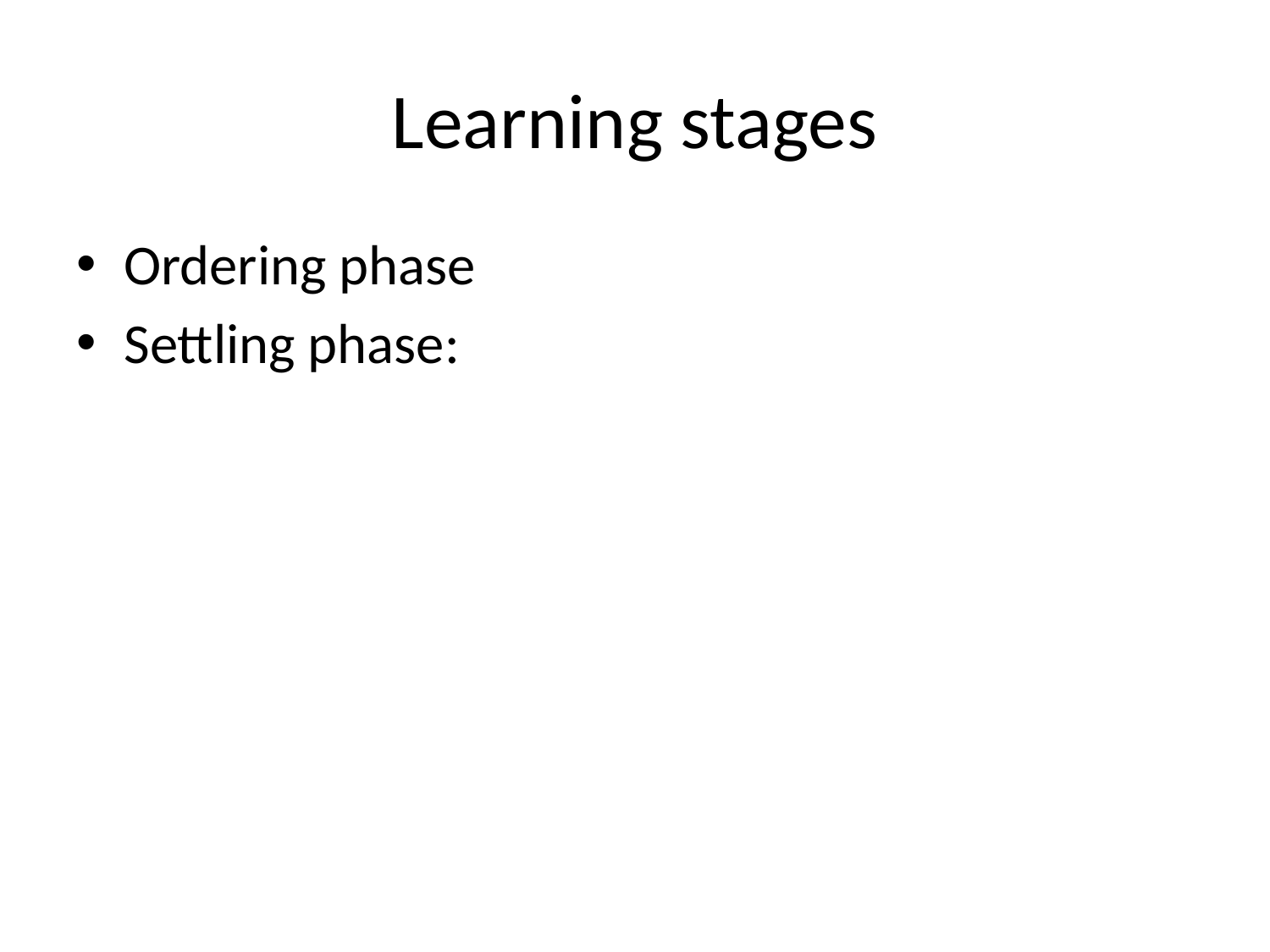

# Learning stages
Ordering phase
Settling phase: